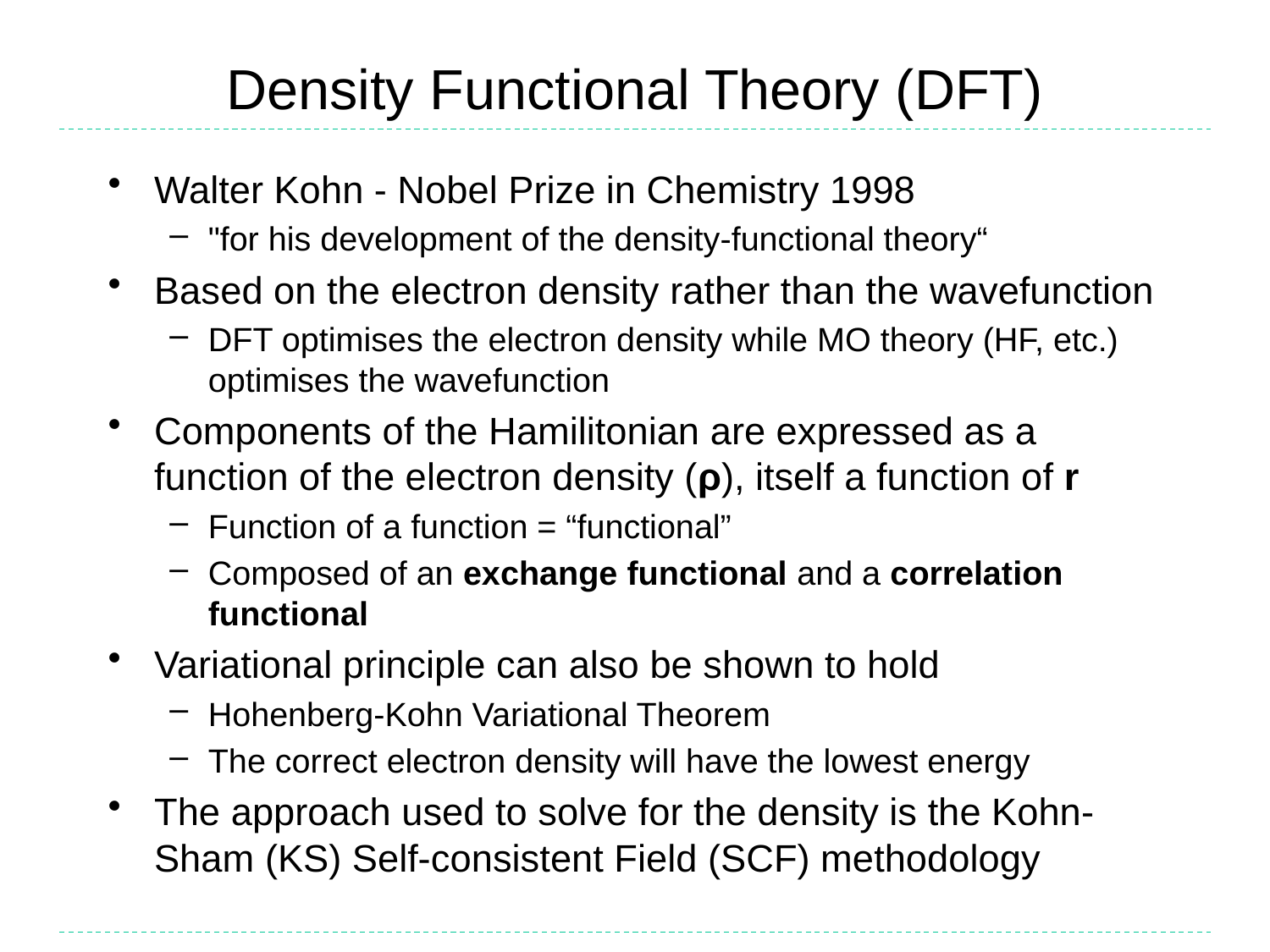

# Density Functional Theory (DFT)
Walter Kohn - Nobel Prize in Chemistry 1998
"for his development of the density-functional theory“
Based on the electron density rather than the wavefunction
DFT optimises the electron density while MO theory (HF, etc.) optimises the wavefunction
Components of the Hamilitonian are expressed as a function of the electron density (ρ), itself a function of r
Function of a function = “functional”
Composed of an exchange functional and a correlation functional
Variational principle can also be shown to hold
Hohenberg-Kohn Variational Theorem
The correct electron density will have the lowest energy
The approach used to solve for the density is the Kohn-Sham (KS) Self-consistent Field (SCF) methodology